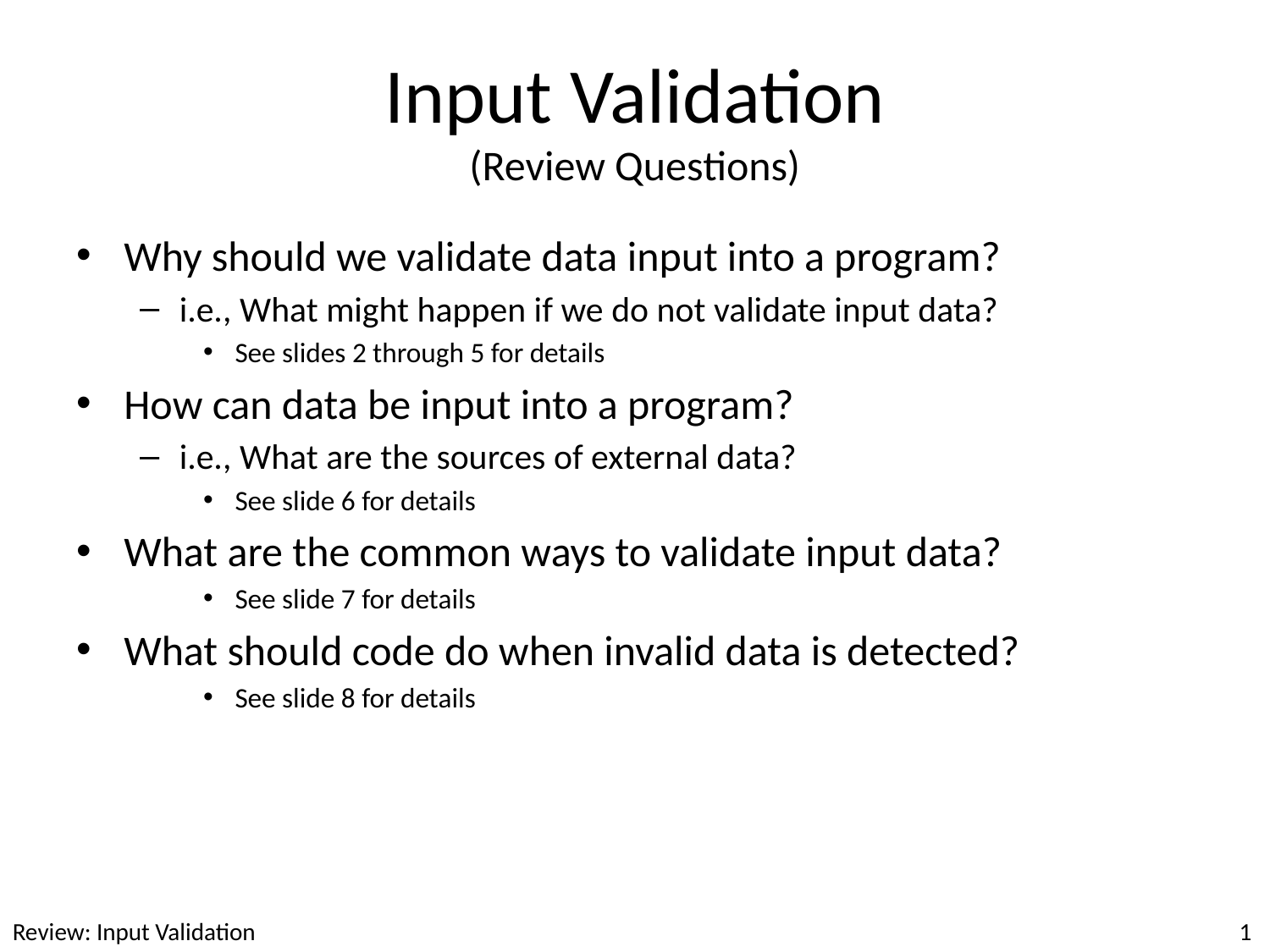

# Input Validation (Review Questions)
Why should we validate data input into a program?
i.e., What might happen if we do not validate input data?
See slides 2 through 5 for details
How can data be input into a program?
i.e., What are the sources of external data?
See slide 6 for details
What are the common ways to validate input data?
See slide 7 for details
What should code do when invalid data is detected?
See slide 8 for details